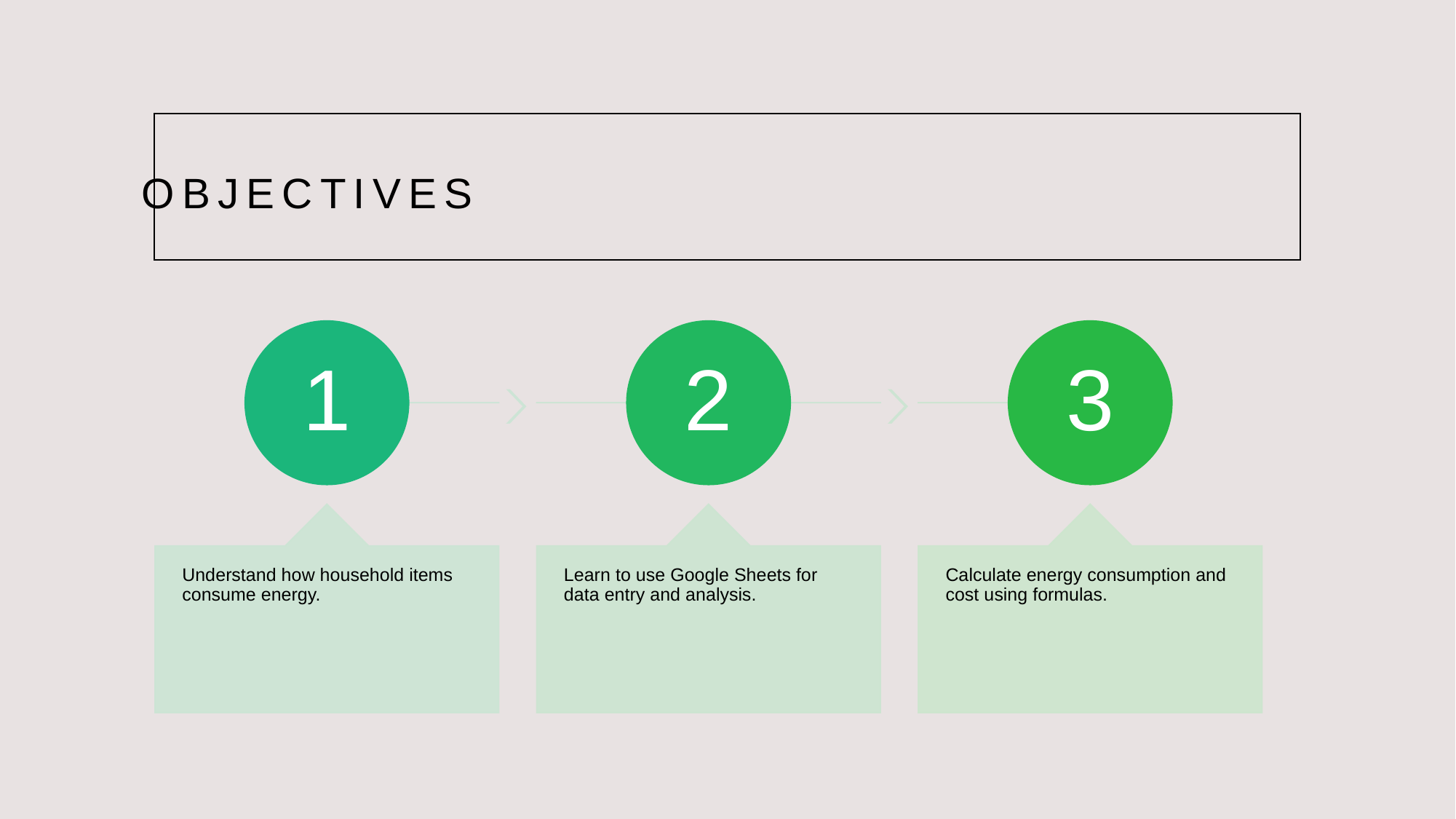

# Objectives
1
Understand how household items consume energy.
2
Learn to use Google Sheets for data entry and analysis.
3
Calculate energy consumption and cost using formulas.